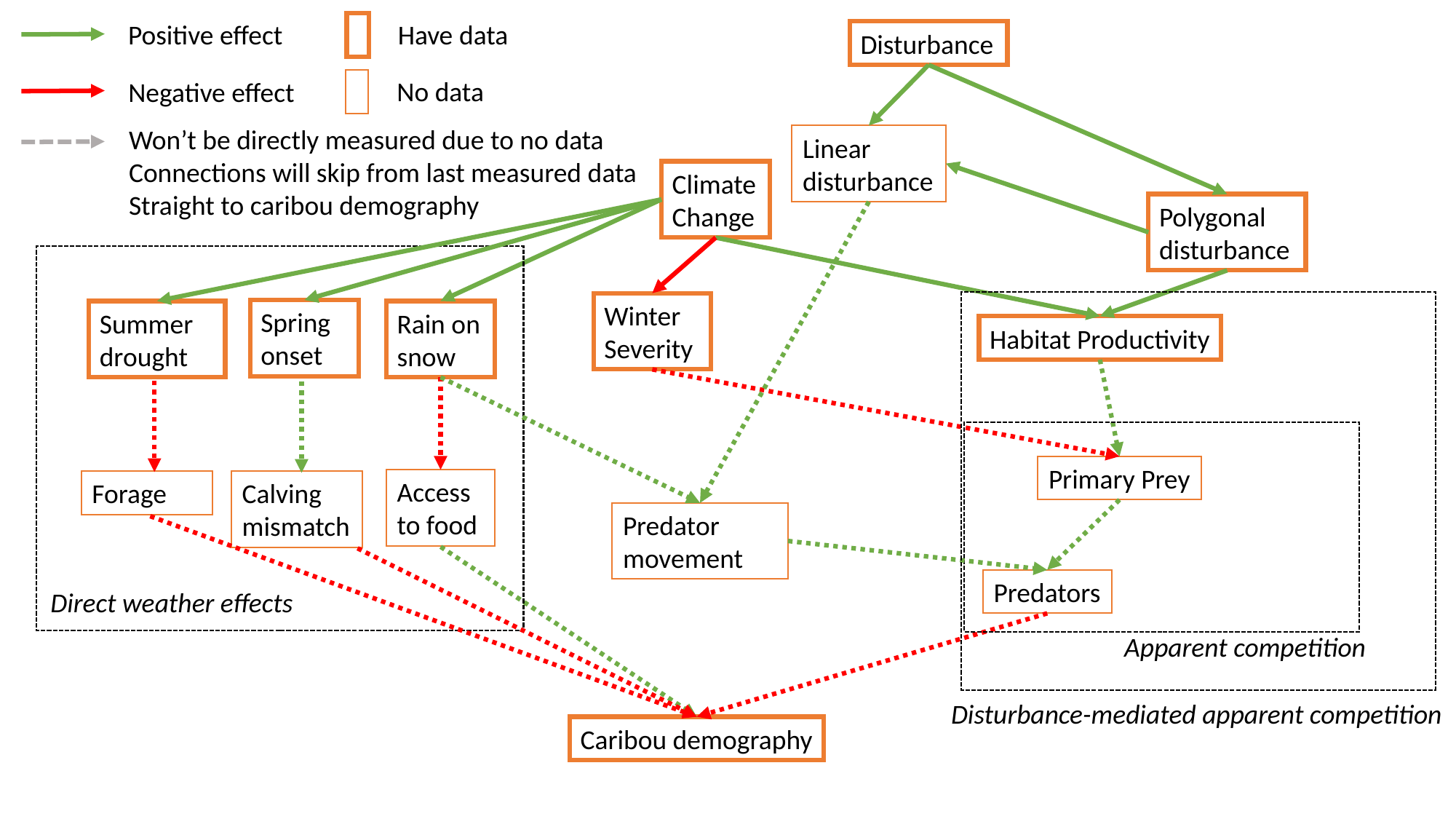

Have data
Positive effect

Disturbance
No data
Negative effect

Won’t be directly measured due to no data
Connections will skip from last measured data
Straight to caribou demography
Linear disturbance
Climate Change
Polygonal disturbance

Winter Severity
Spring onset
Summer drought
Rain on snow

Habitat Productivity

Primary Prey
Access to food
Forage
Calving mismatch
Predator movement
Predators
Direct weather effects
Apparent competition
Disturbance-mediated apparent competition
Caribou demography